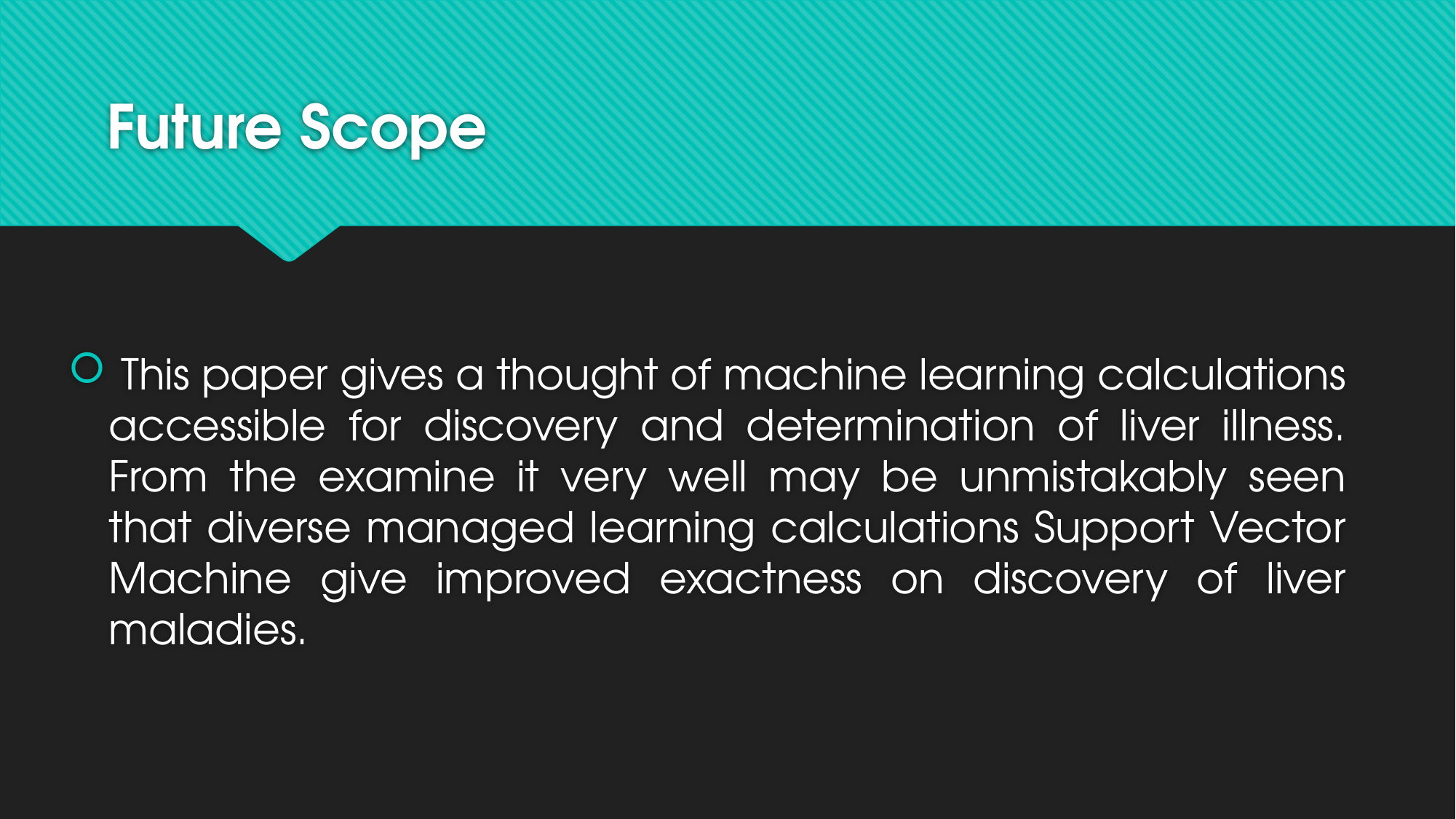

# Future Scope
 This paper gives a thought of machine learning calculations accessible for discovery and determination of liver illness. From the examine it very well may be unmistakably seen that diverse managed learning calculations Support Vector Machine give improved exactness on discovery of liver maladies.